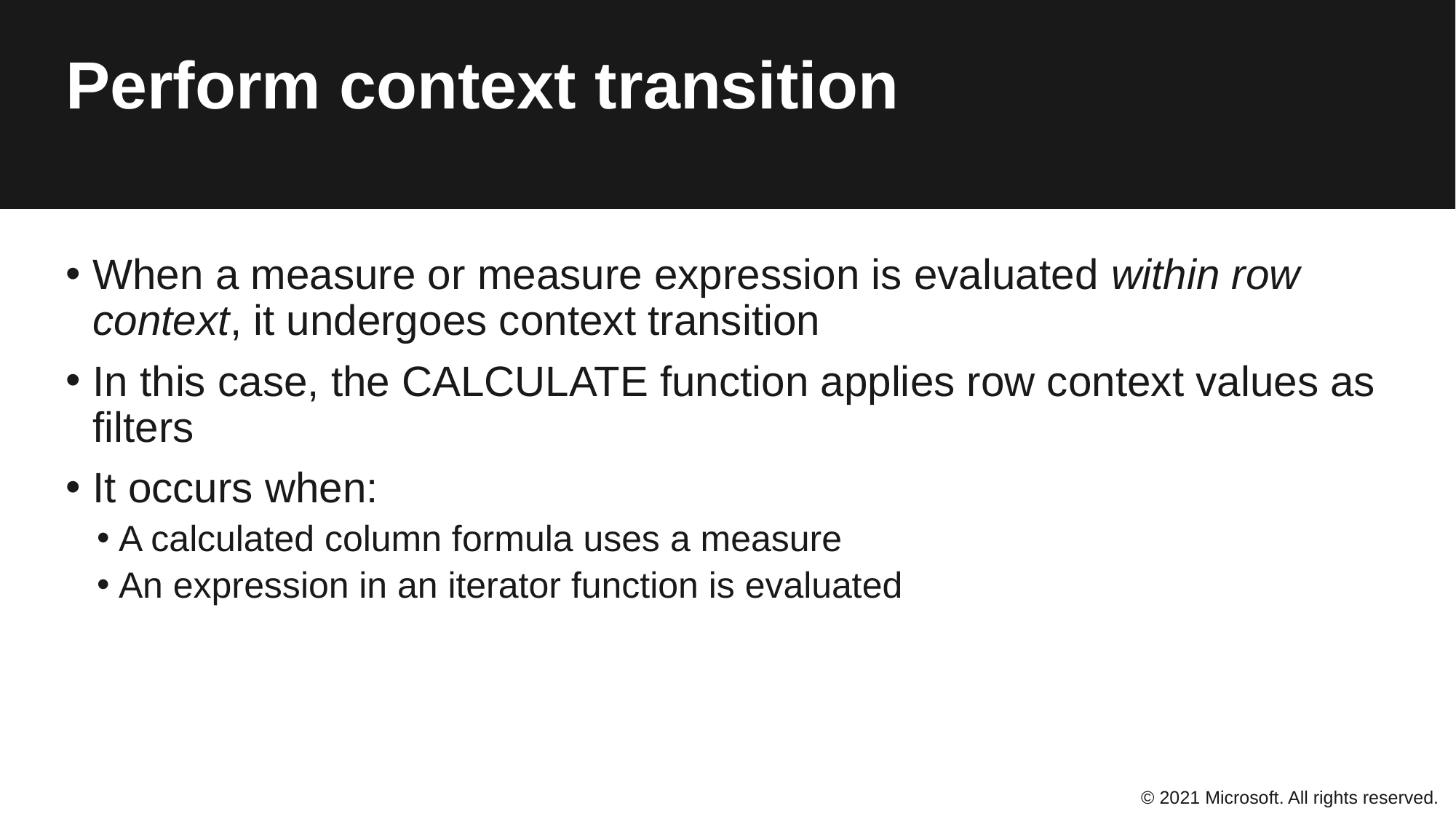

# Perform context transition

When a measure or measure expression is evaluated within row context, it undergoes context transition
In this case, the CALCULATE function applies row context values as filters
It occurs when:
A calculated column formula uses a measure
An expression in an iterator function is evaluated

© 2021 Microsoft. All rights reserved.